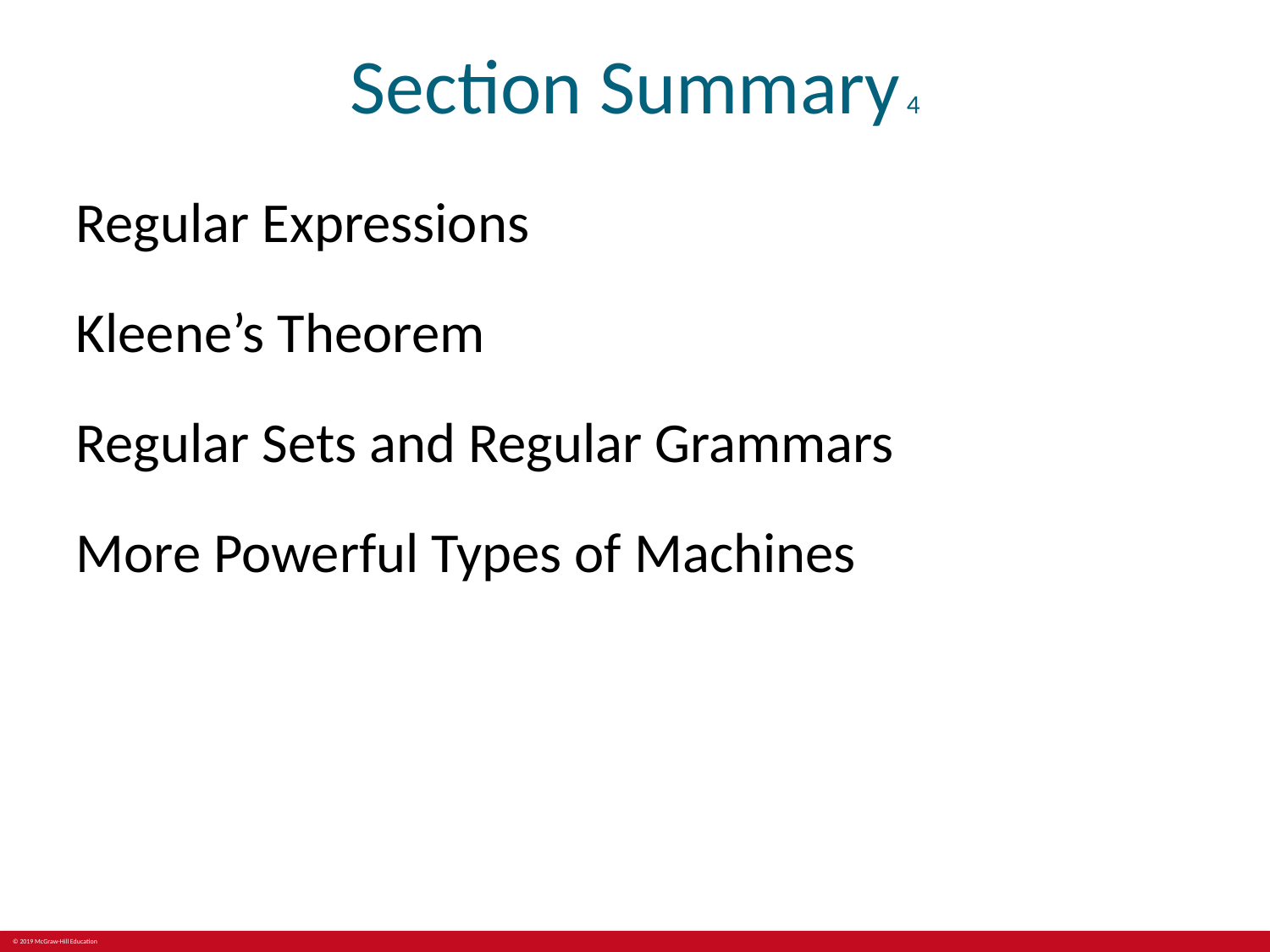

# Section Summary 4
Regular Expressions
Kleene’s Theorem
Regular Sets and Regular Grammars
More Powerful Types of Machines